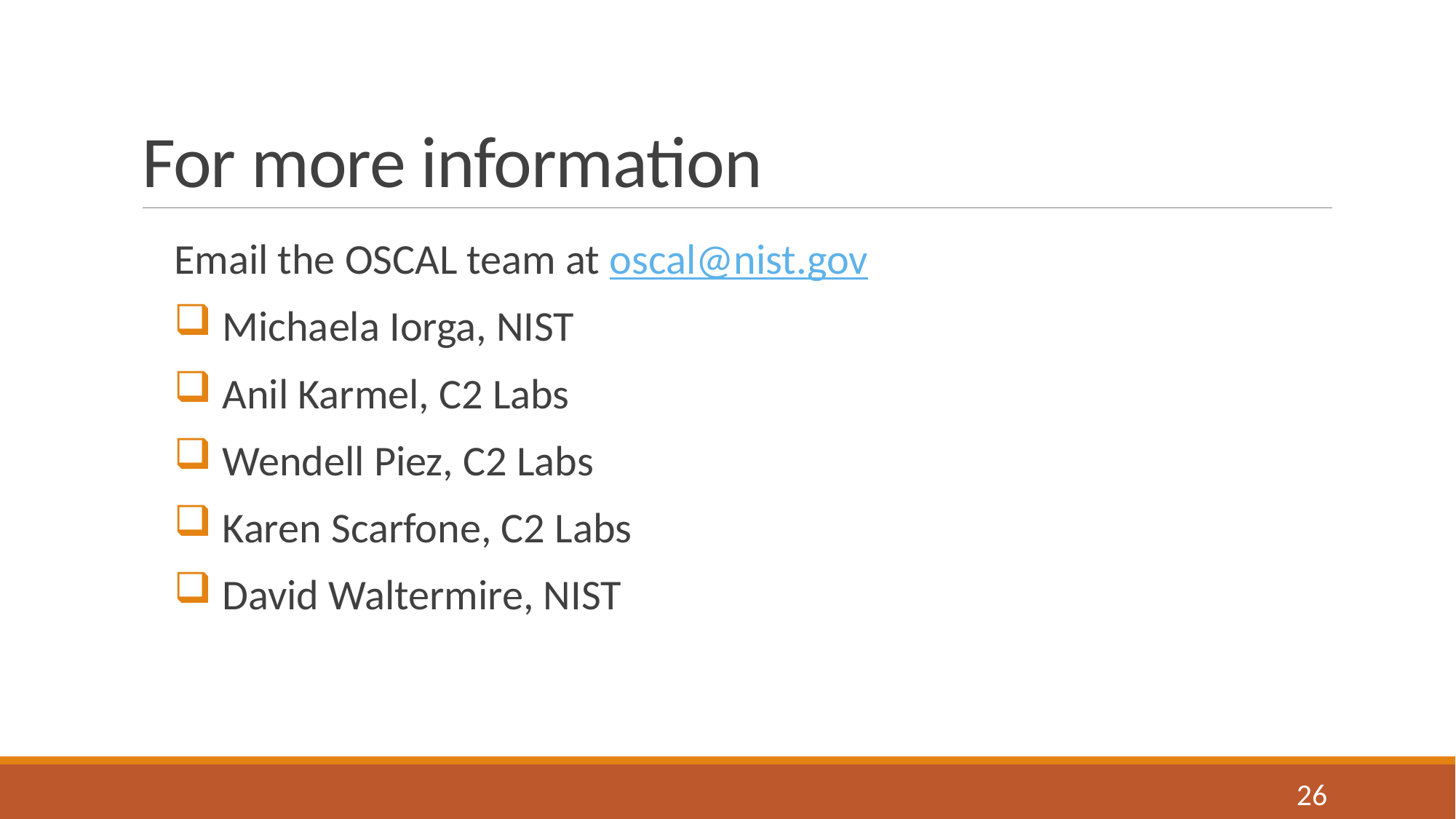

# For more information
Email the OSCAL team at oscal@nist.gov
Michaela Iorga, NIST
Anil Karmel, C2 Labs
Wendell Piez, C2 Labs
Karen Scarfone, C2 Labs
David Waltermire, NIST
26